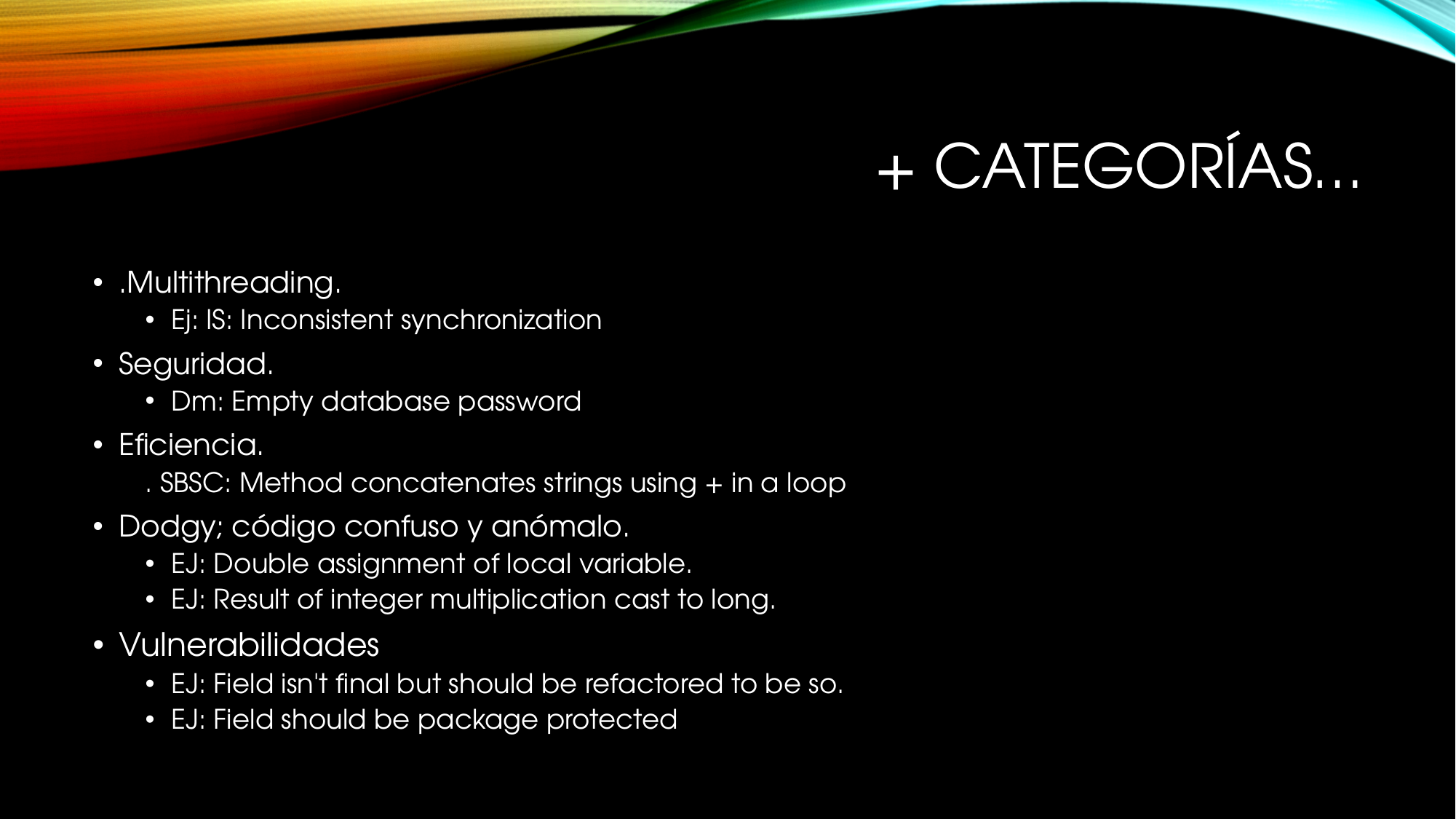

# + categorías…
.Multithreading.
Ej: IS: Inconsistent synchronization
Seguridad.
Dm: Empty database password
Eficiencia.
. SBSC: Method concatenates strings using + in a loop
Dodgy; código confuso y anómalo.
EJ: Double assignment of local variable.
EJ: Result of integer multiplication cast to long.
Vulnerabilidades
EJ: Field isn't final but should be refactored to be so.
EJ: Field should be package protected